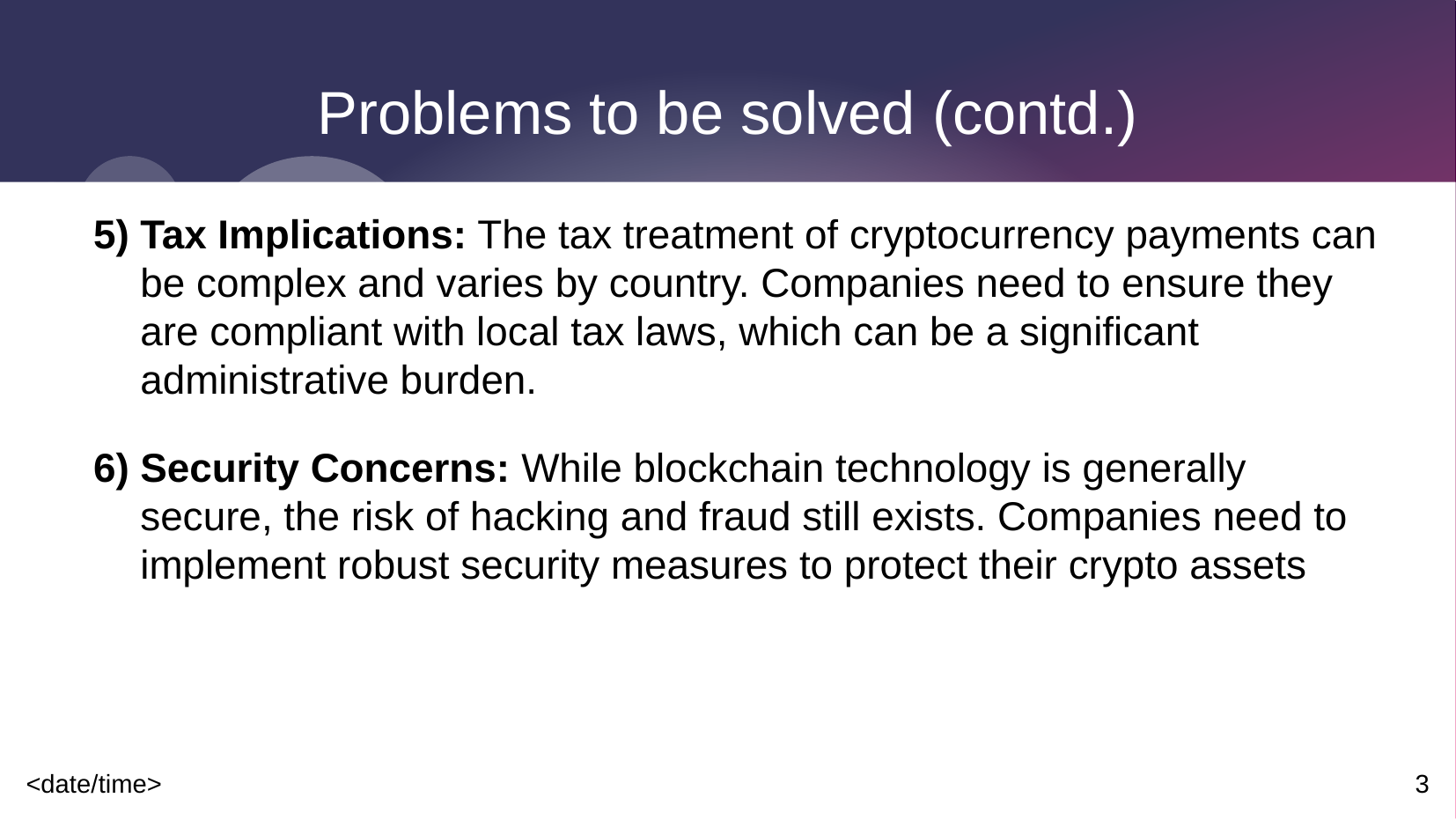

# Problems to be solved (contd.)
Tax Implications: The tax treatment of cryptocurrency payments can be complex and varies by country. Companies need to ensure they are compliant with local tax laws, which can be a significant administrative burden.
Security Concerns: While blockchain technology is generally secure, the risk of hacking and fraud still exists. Companies need to implement robust security measures to protect their crypto assets